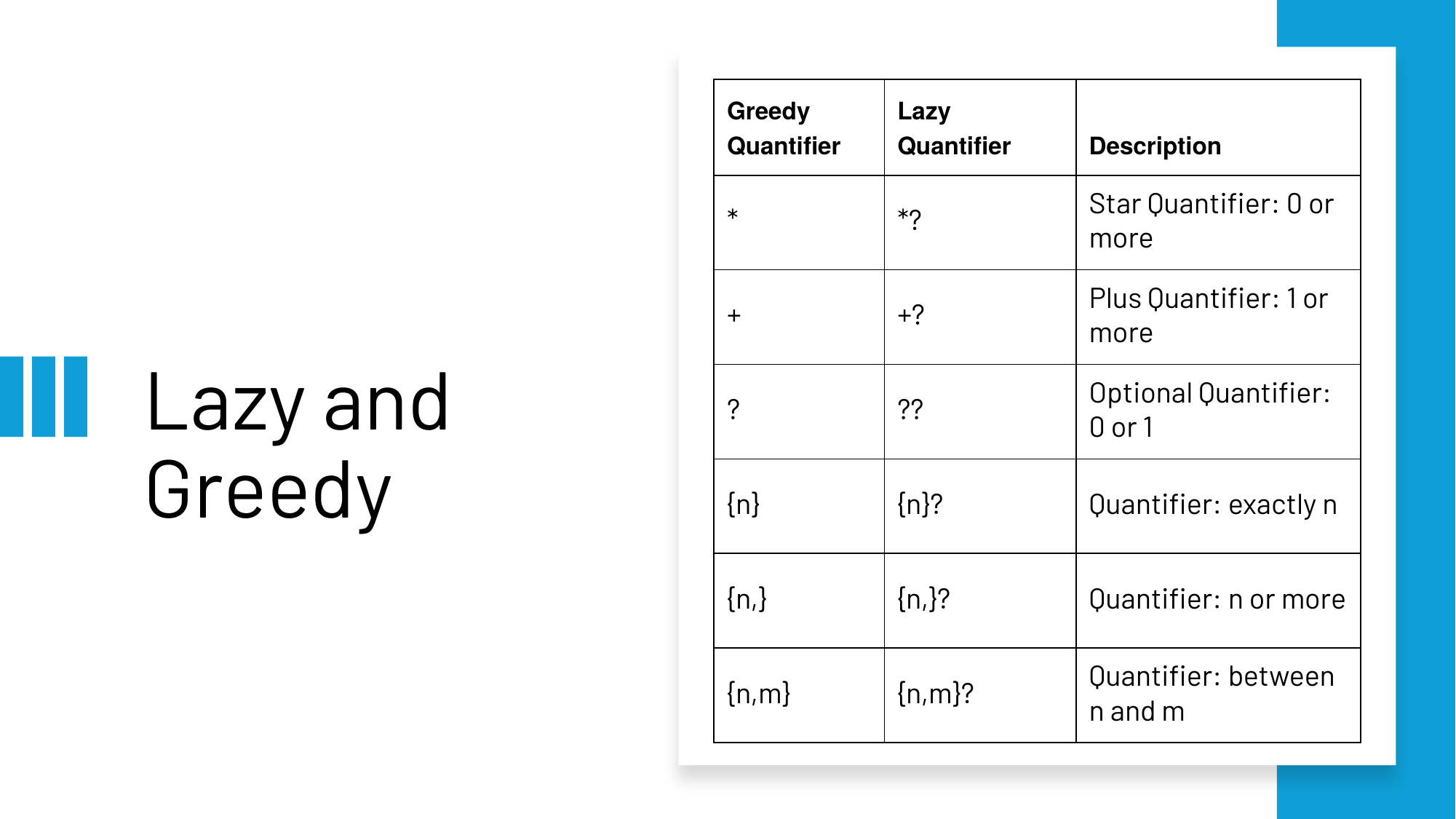

| Greedy Quantifier | Lazy Quantifier | Description |
| --- | --- | --- |
| \* | \*? | Star Quantifier: 0 or more |
| + | +? | Plus Quantifier: 1 or more |
| ? | ?? | Optional Quantifier: 0 or 1 |
| {n} | {n}? | Quantifier: exactly n |
| {n,} | {n,}? | Quantifier: n or more |
| {n,m} | {n,m}? | Quantifier: between n and m |
# Lazy and Greedy